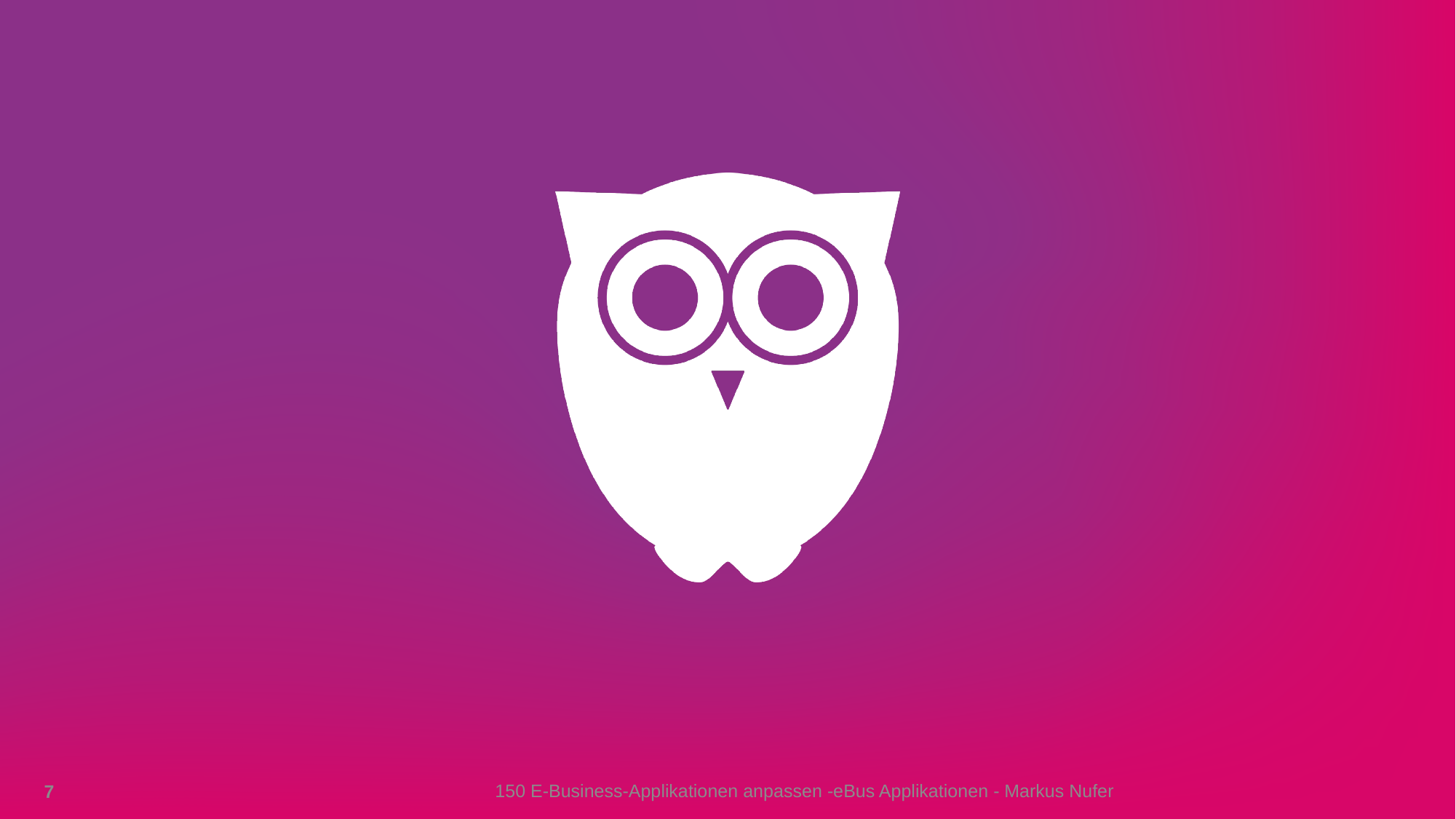

150 E-Business-Applikationen anpassen -eBus Applikationen - Markus Nufer
7